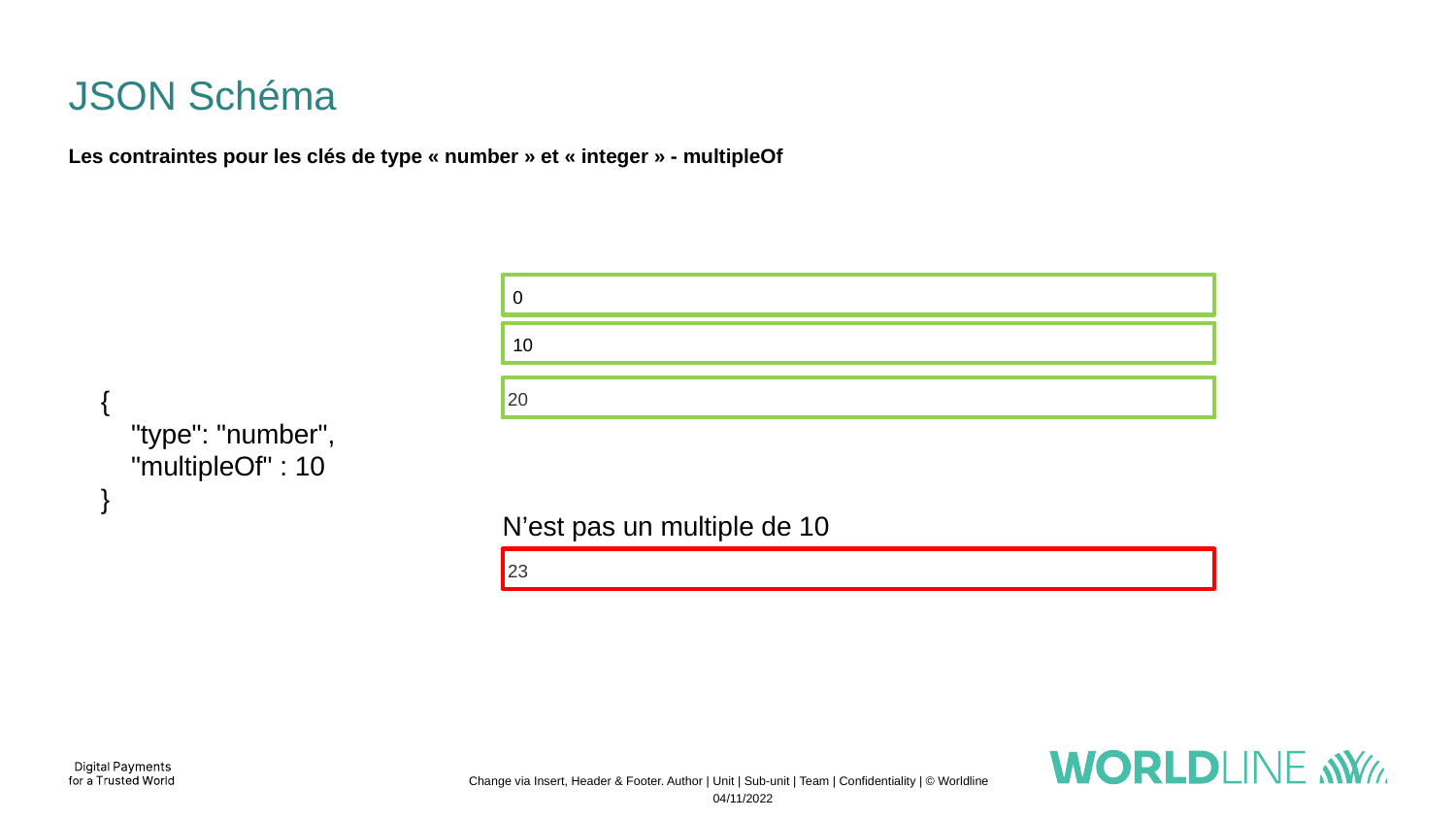

# JSON Schéma
Les contraintes pour les clés de type « number » et « integer » - multipleOf
  0
  10
{
    "type": "number",
    "multipleOf" : 10
}
 20
N’est pas un multiple de 10
 23
Change via Insert, Header & Footer. Author | Unit | Sub-unit | Team | Confidentiality | © Worldline
04/11/2022